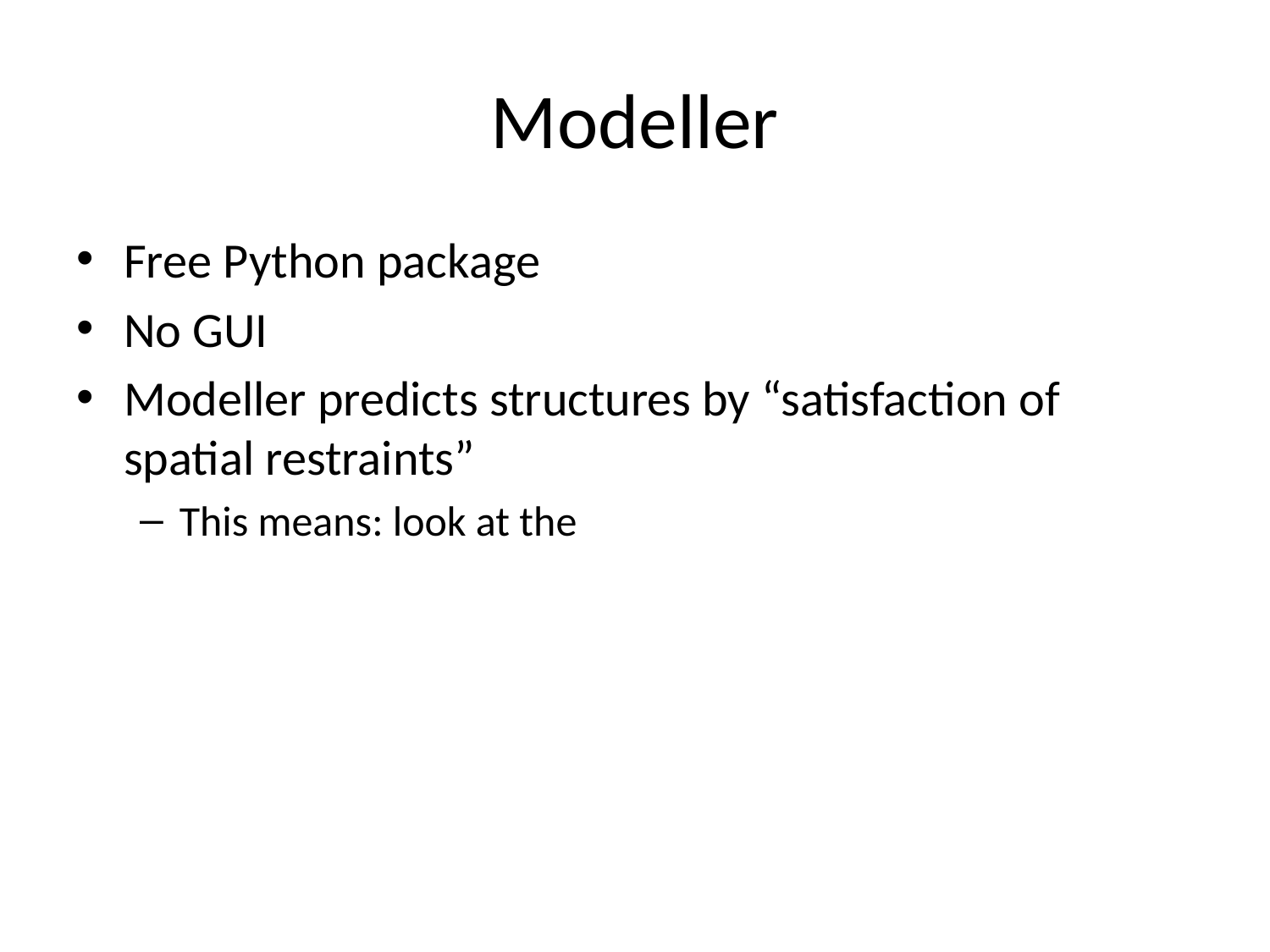

# Modeller
Free Python package
No GUI
Modeller predicts structures by “satisfaction of spatial restraints”
This means: look at the